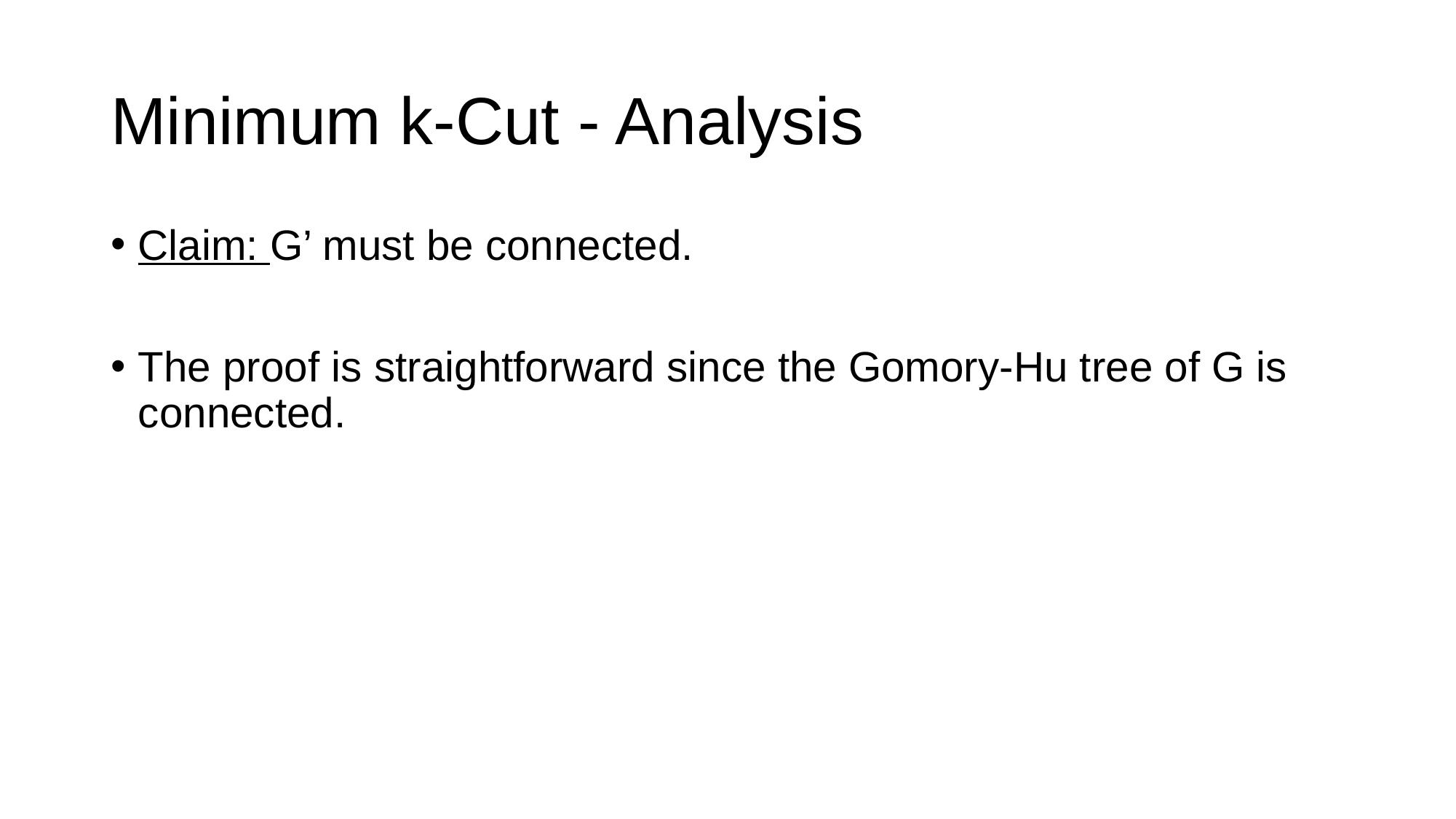

# Minimum k-Cut - Analysis
Claim: G’ must be connected.

The proof is straightforward since the Gomory-Hu tree of G is connected.